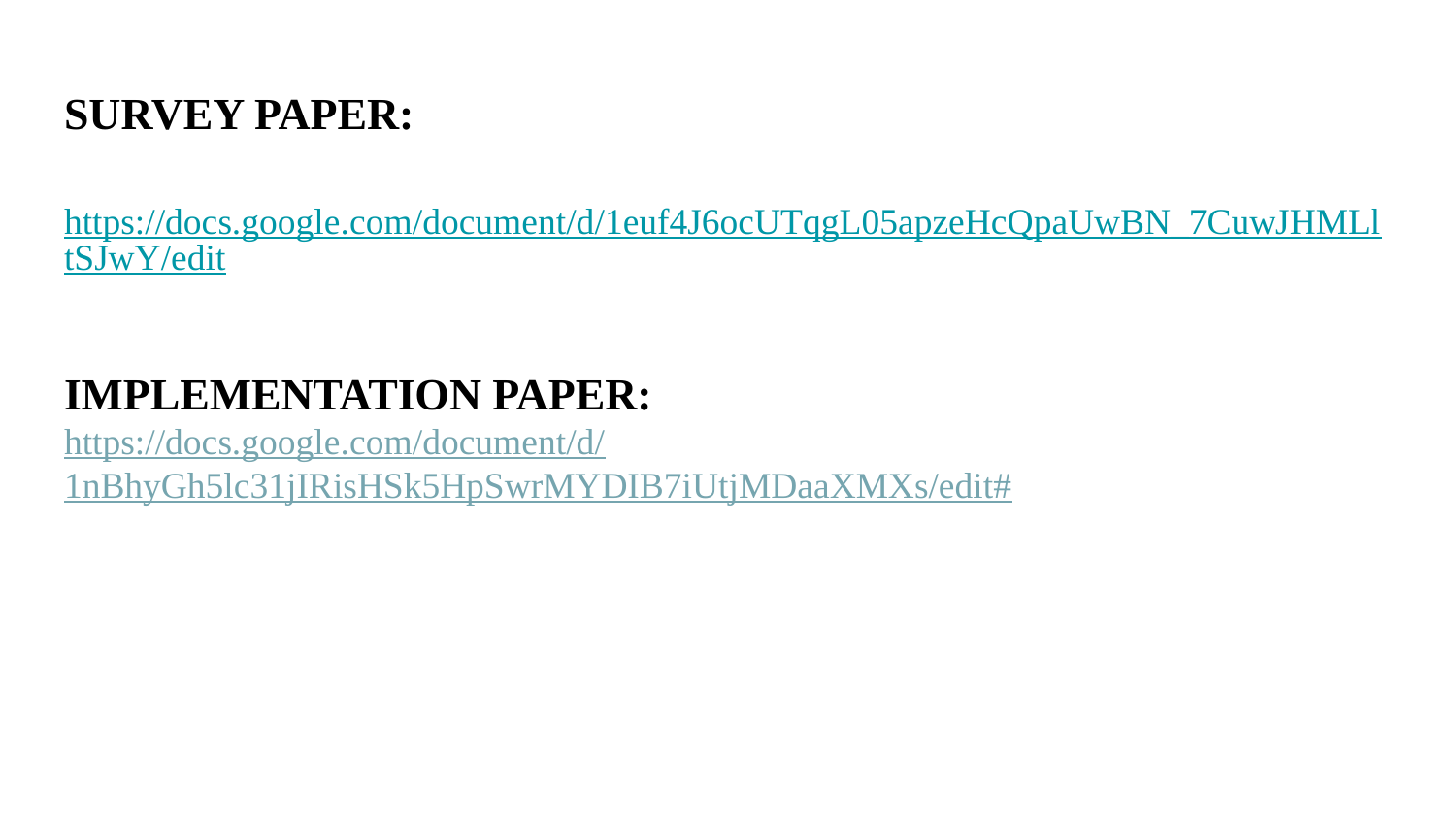

# SURVEY PAPER:

https://docs.google.com/document/d/1euf4J6ocUTqgL05apzeHcQpaUwBN_7CuwJHMLltSJwY/edit

IMPLEMENTATION PAPER:
https://docs.google.com/document/d/1nBhyGh5lc31jIRisHSk5HpSwrMYDIB7iUtjMDaaXMXs/edit#